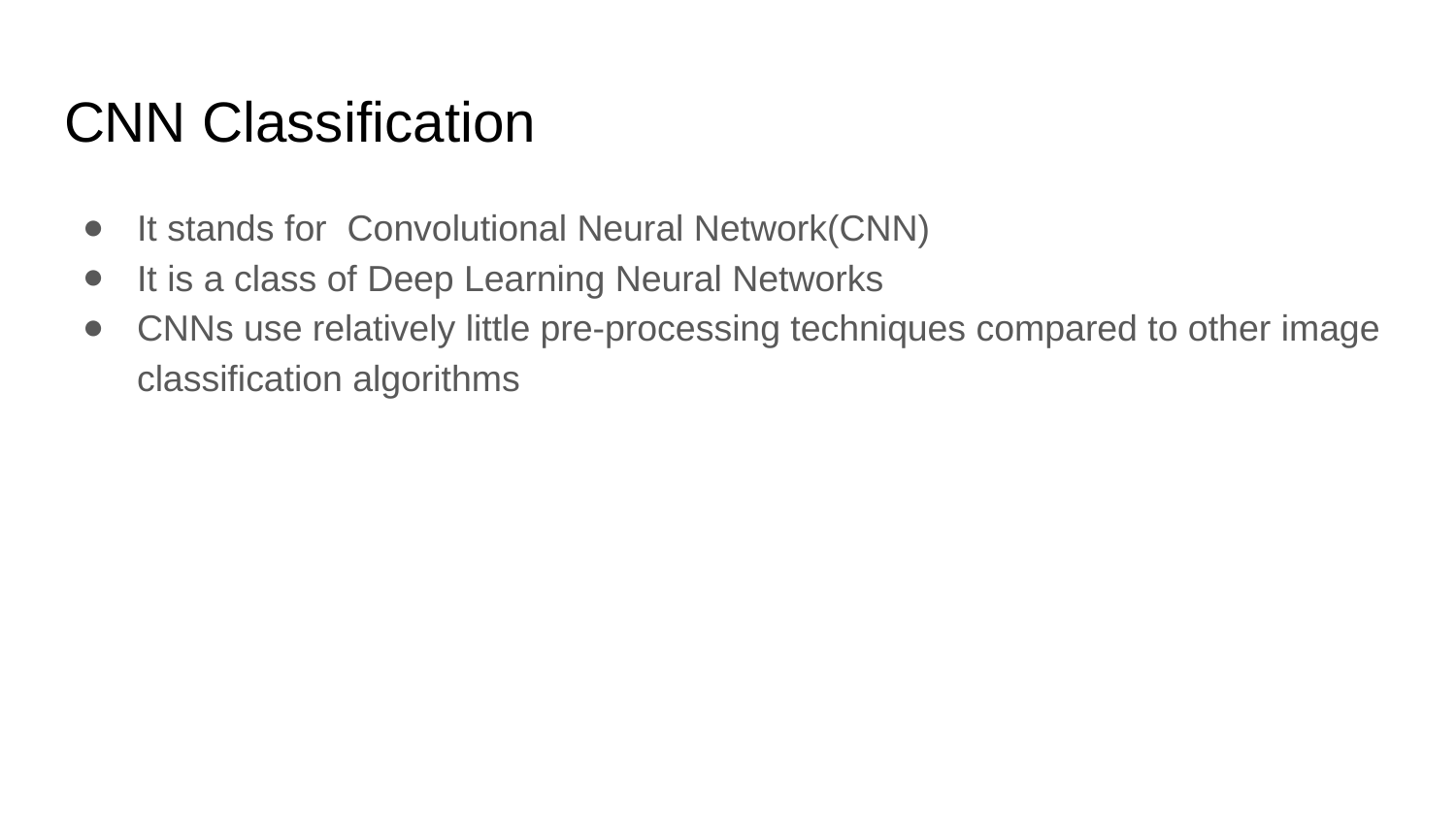

# CNN Classification
It stands for  Convolutional Neural Network(CNN)
It is a class of Deep Learning Neural Networks
CNNs use relatively little pre-processing techniques compared to other image classification algorithms